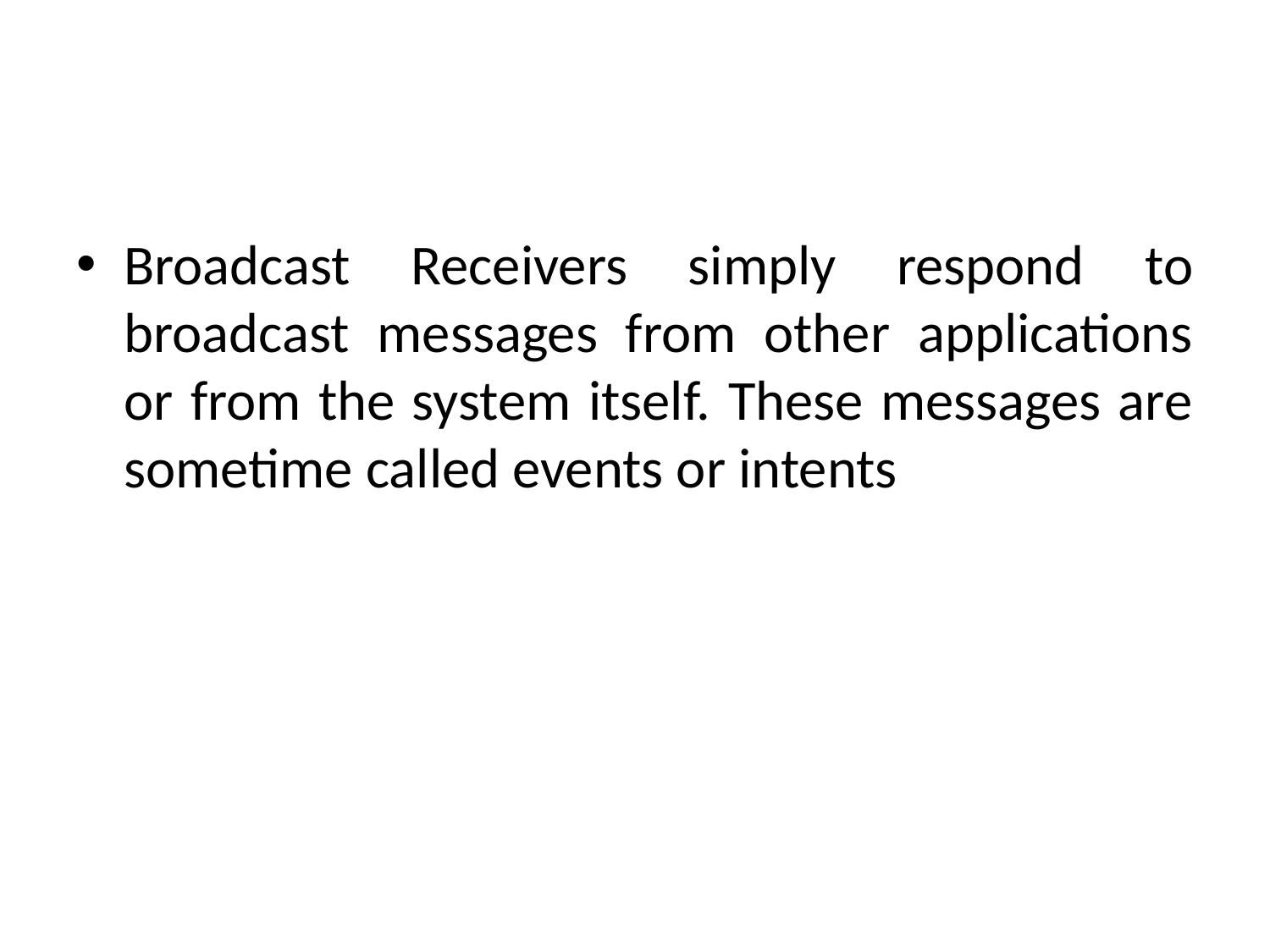

#
Broadcast Receivers simply respond to broadcast messages from other applications or from the system itself. These messages are sometime called events or intents